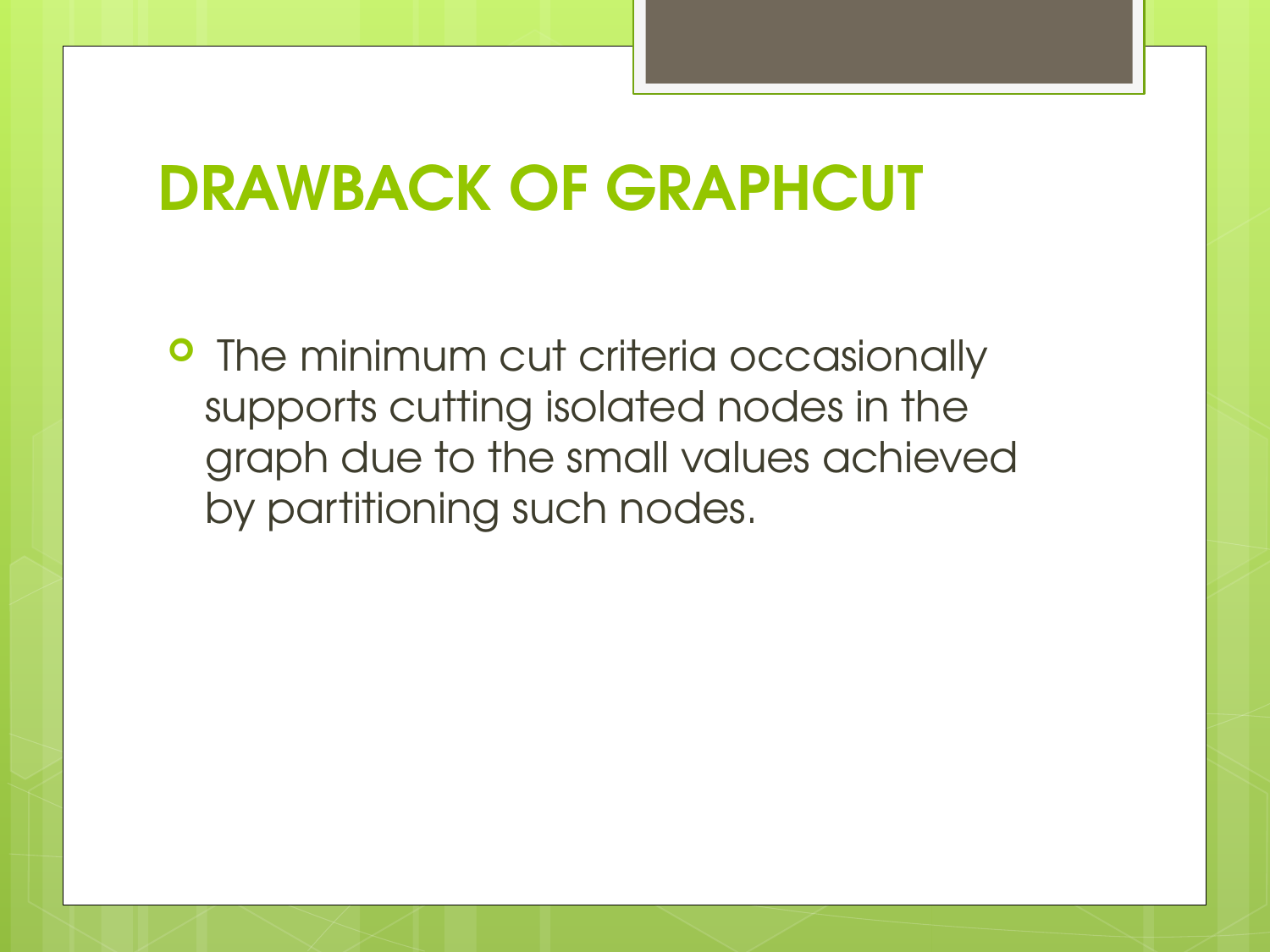

# DRAWBACK OF GRAPHCUT
 The minimum cut criteria occasionally supports cutting isolated nodes in the graph due to the small values achieved by partitioning such nodes.